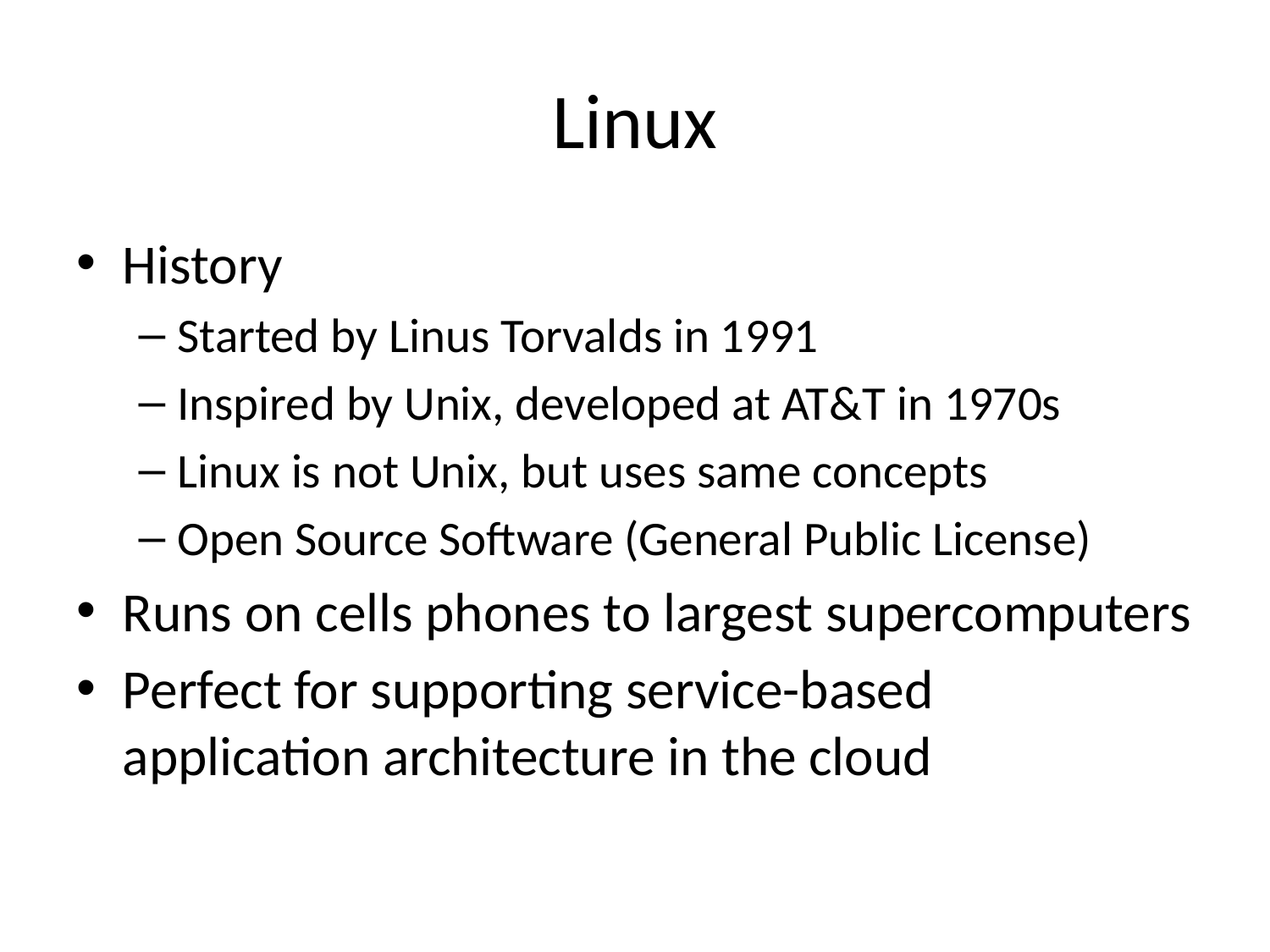

# Linux
History
Started by Linus Torvalds in 1991
Inspired by Unix, developed at AT&T in 1970s
Linux is not Unix, but uses same concepts
Open Source Software (General Public License)
Runs on cells phones to largest supercomputers
Perfect for supporting service-based application architecture in the cloud